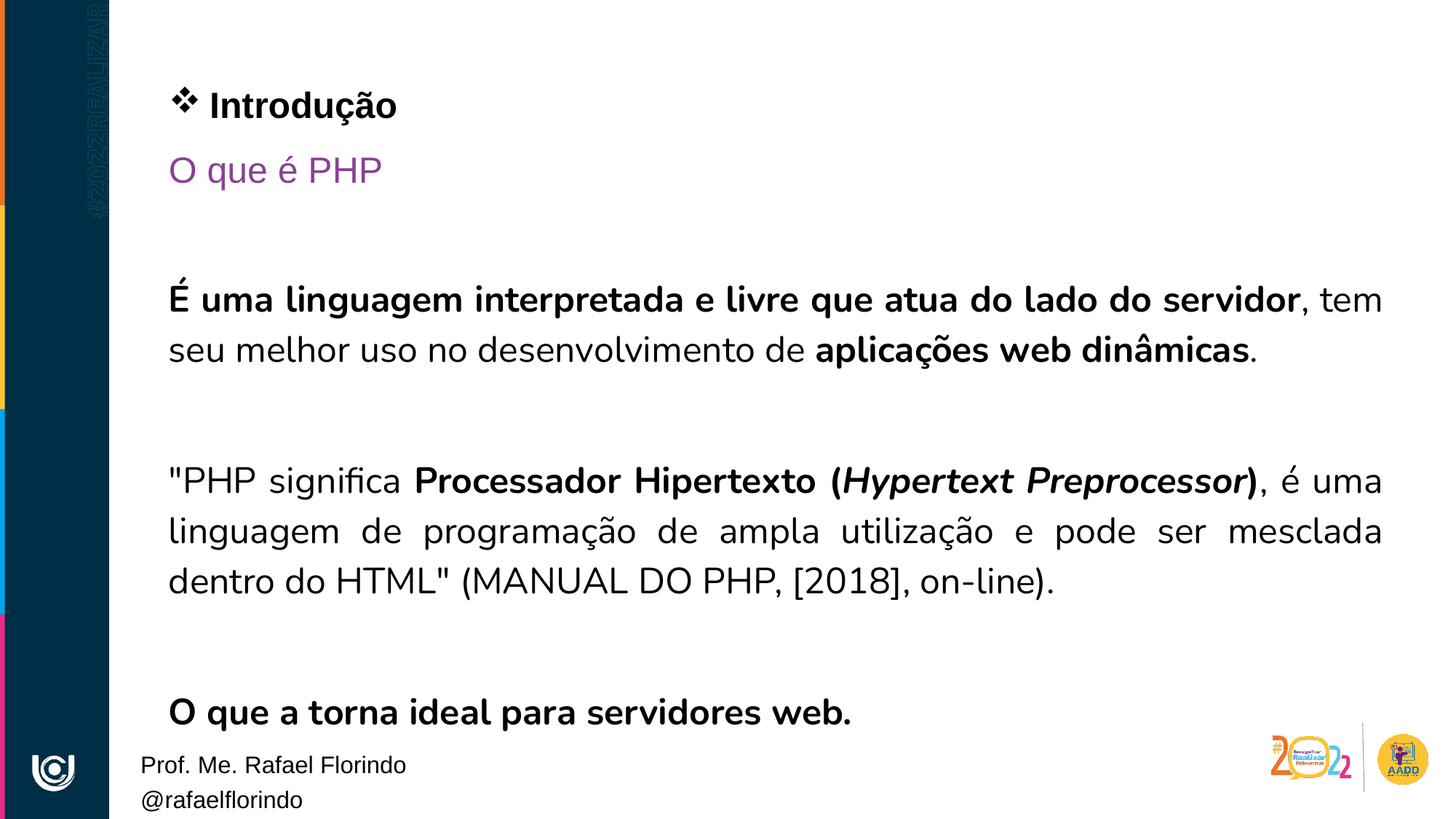

Introdução
O que é PHP
É uma linguagem interpretada e livre que atua do lado do servidor, tem seu melhor uso no desenvolvimento de aplicações web dinâmicas.

"PHP significa Processador Hipertexto (Hypertext Preprocessor), é uma linguagem de programação de ampla utilização e pode ser mesclada dentro do HTML" (MANUAL DO PHP, [2018], on-line).

O que a torna ideal para servidores web.

Prof. Me. Rafael Florindo
@rafaelflorindo